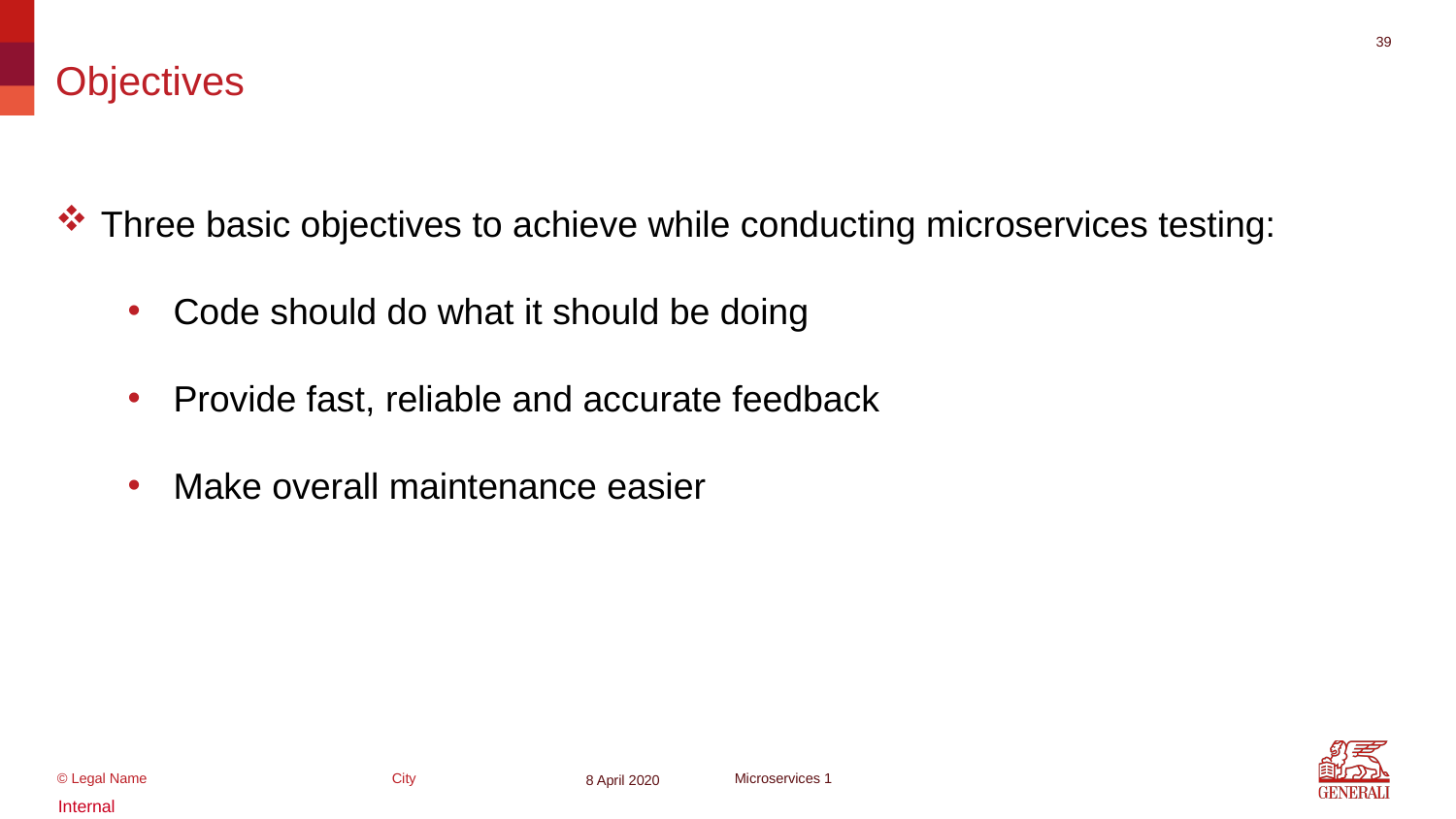

39
# Objectives

Three basic objectives to achieve while conducting microservices testing:

Code should do what it should be doing

Provide fast, reliable and accurate feedback

Make overall maintenance easier
8 April 2020
Microservices 1